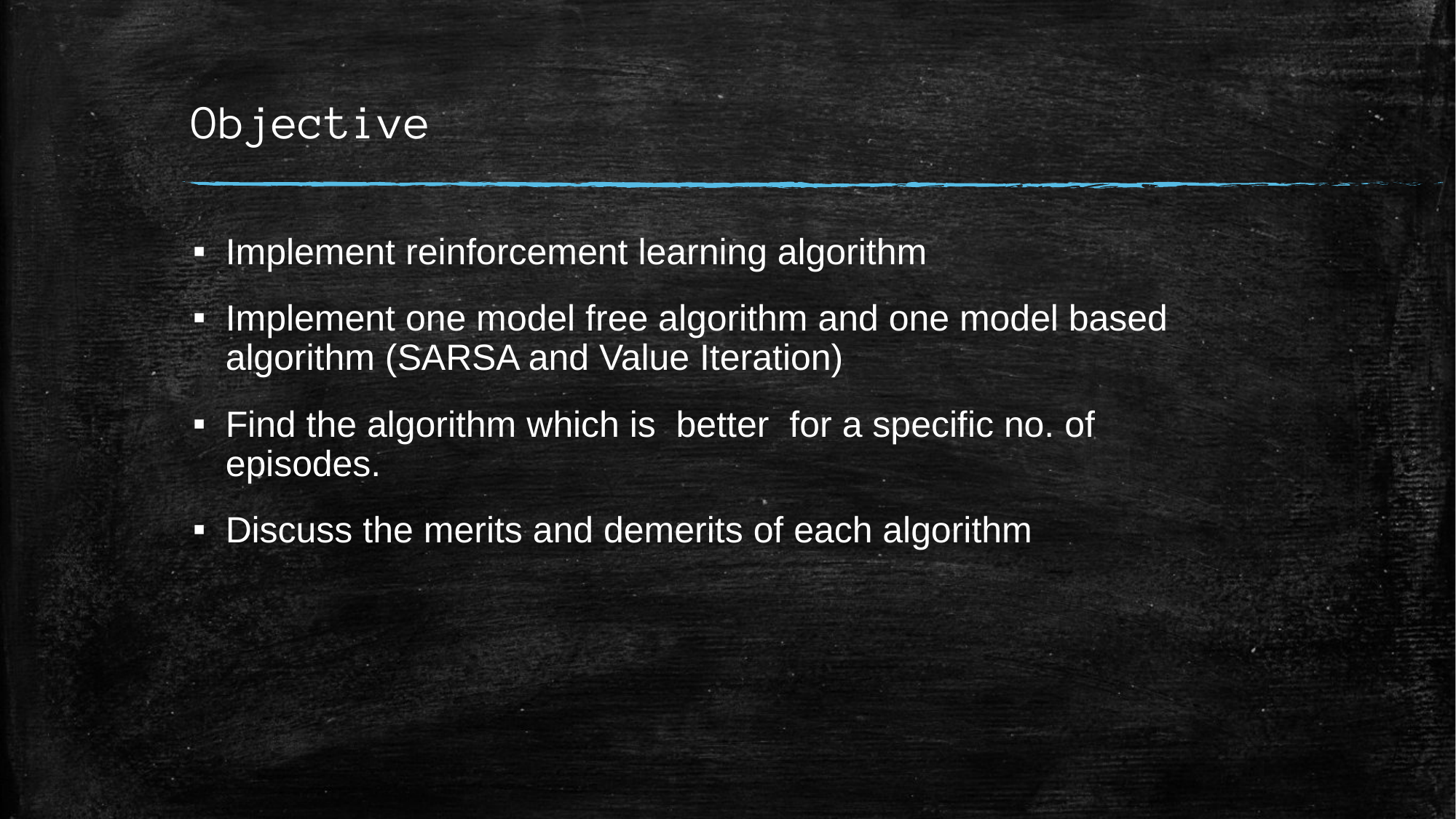

# Objective
Implement reinforcement learning algorithm
Implement one model free algorithm and one model based algorithm (SARSA and Value Iteration)
Find the algorithm which is  better  for a specific no. of episodes.
Discuss the merits and demerits of each algorithm